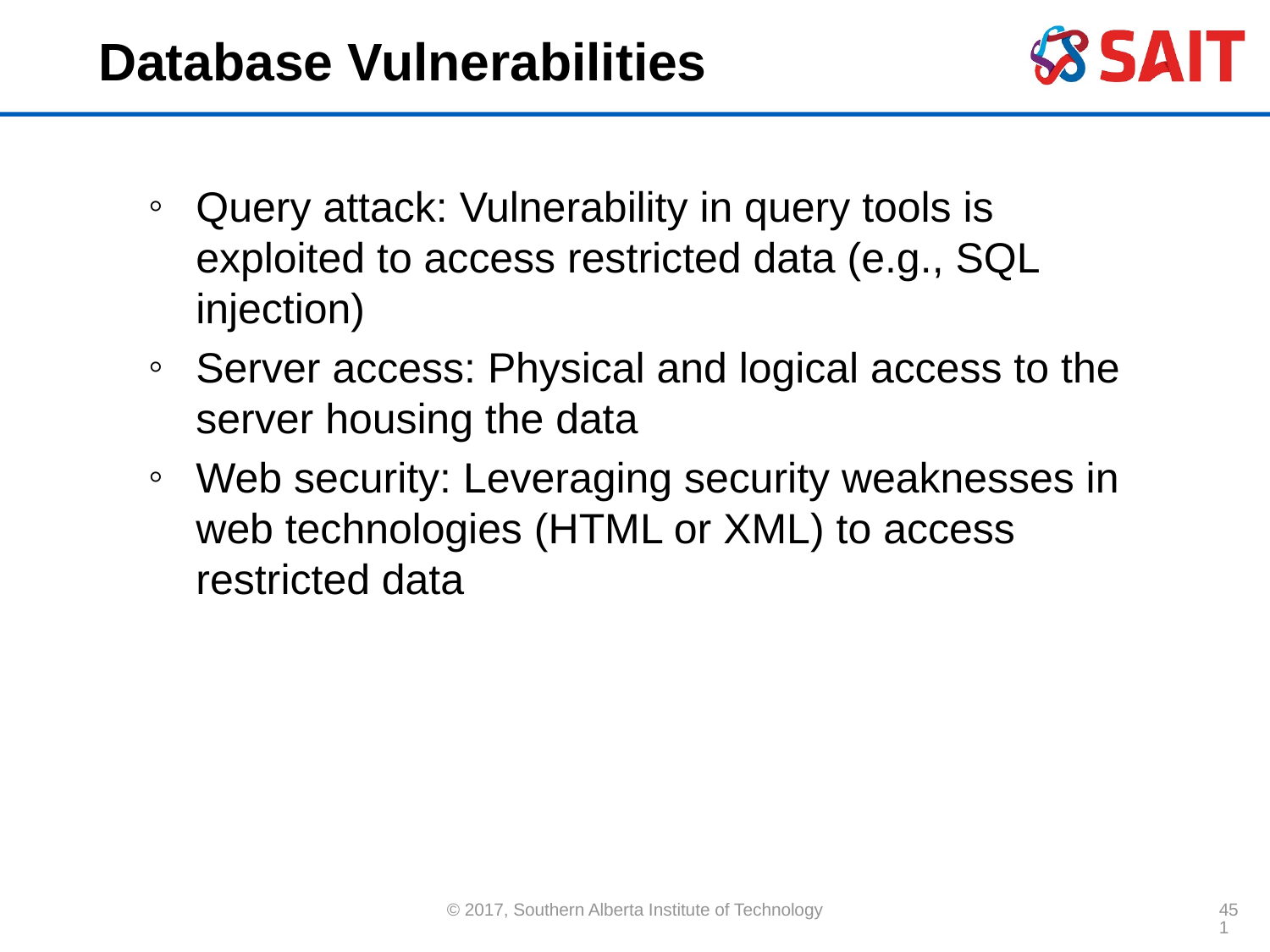

# Database Vulnerabilities
Query attack: Vulnerability in query tools is exploited to access restricted data (e.g., SQL injection)
Server access: Physical and logical access to the server housing the data
Web security: Leveraging security weaknesses in web technologies (HTML or XML) to access restricted data